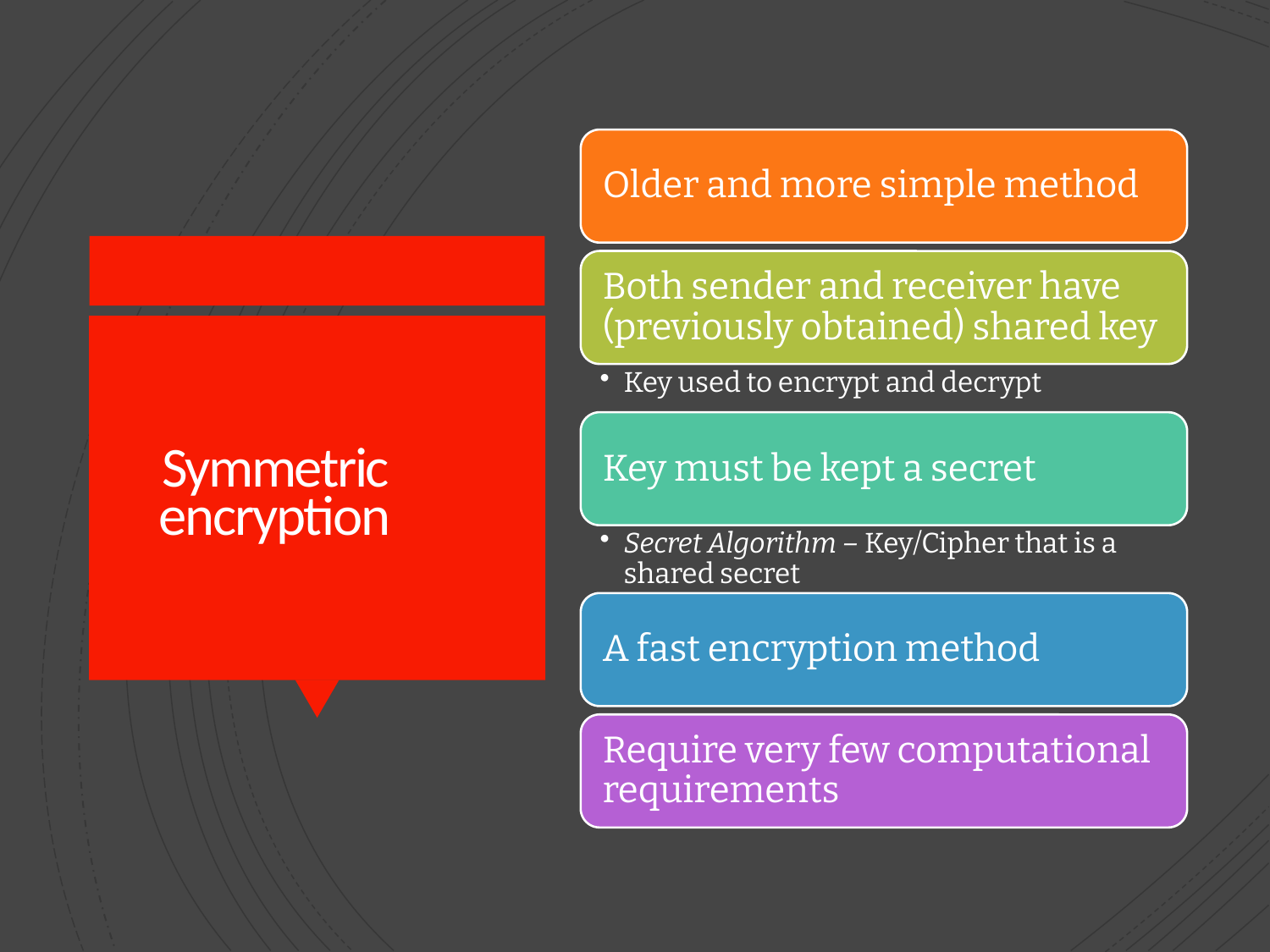

Older and more simple method
Both sender and receiver have (previously obtained) shared key
Key used to encrypt and decrypt
Key must be kept a secret
Secret Algorithm – Key/Cipher that is a shared secret
A fast encryption method
Require very few computational requirements
# Symmetric encryption